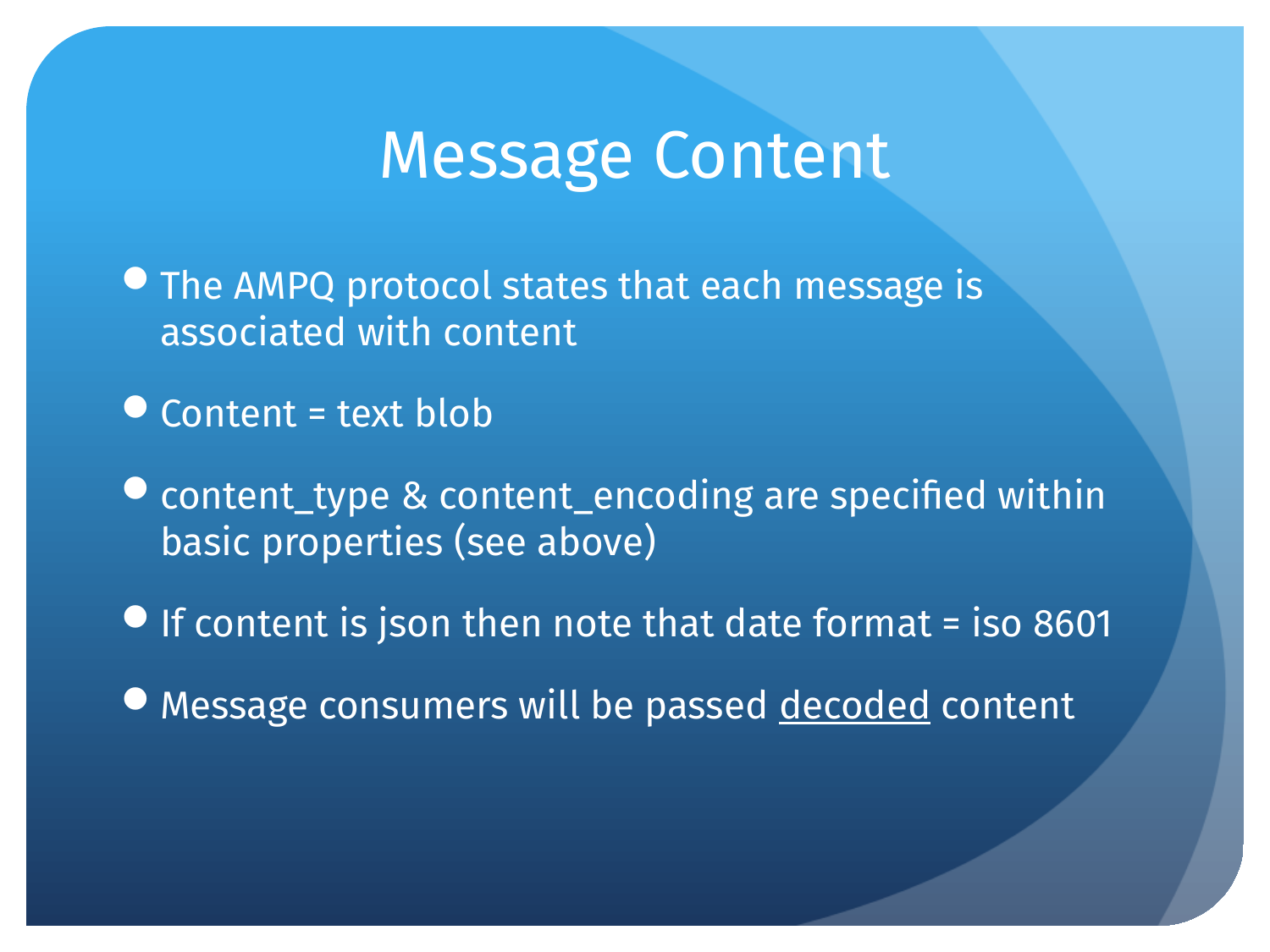

# Message Content
The AMPQ protocol states that each message is associated with content
Content = text blob
content_type & content_encoding are specified within basic properties (see above)
If content is json then note that date format = iso 8601
Message consumers will be passed decoded content